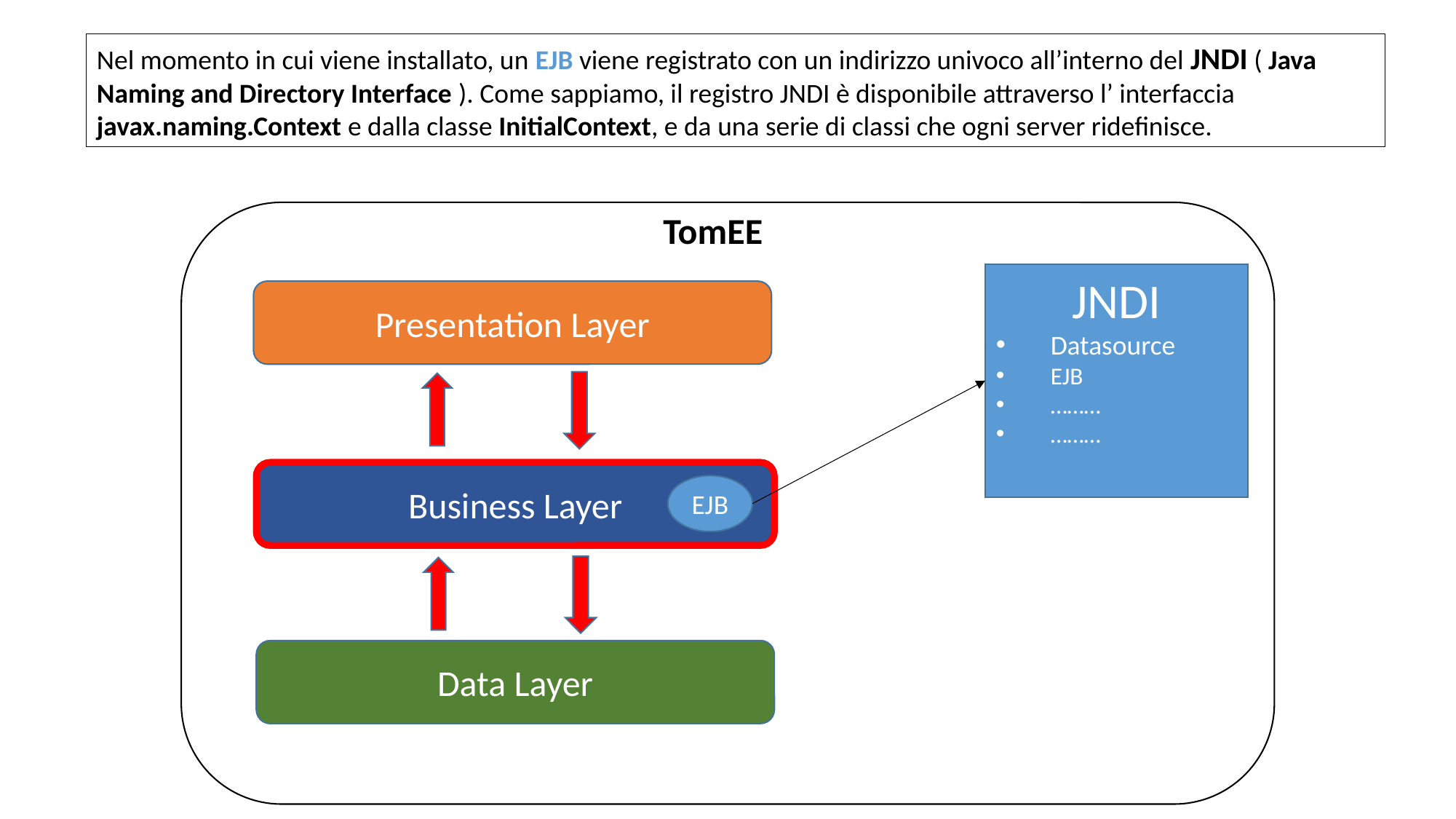

Nel momento in cui viene installato, un EJB viene registrato con un indirizzo univoco all’interno del JNDI ( Java Naming and Directory Interface ). Come sappiamo, il registro JNDI è disponibile attraverso l’ interfaccia javax.naming.Context e dalla classe InitialContext, e da una serie di classi che ogni server ridefinisce.

TomEE
JNDI
Datasource
EJB
………
………
Presentation Layer

Business Layer
EJB

Data Layer